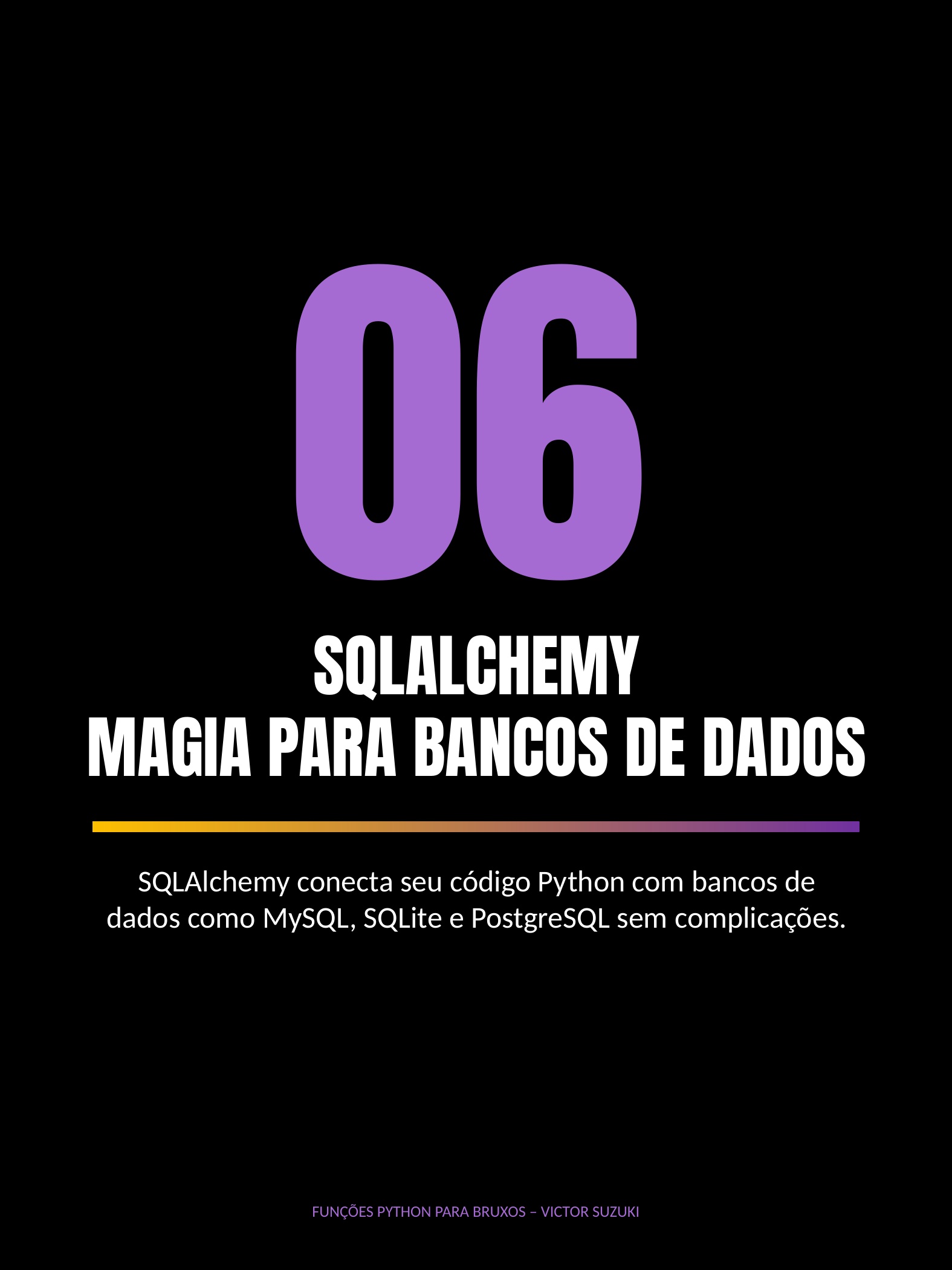

06

SQLALCHEMY
MAGIA PARA BANCOS DE DADOS
SQLAlchemy conecta seu código Python com bancos de dados como MySQL, SQLite e PostgreSQL sem complicações.
FUNÇÕES PYTHON PARA BRUXOS – VICTOR SUZUKI
13